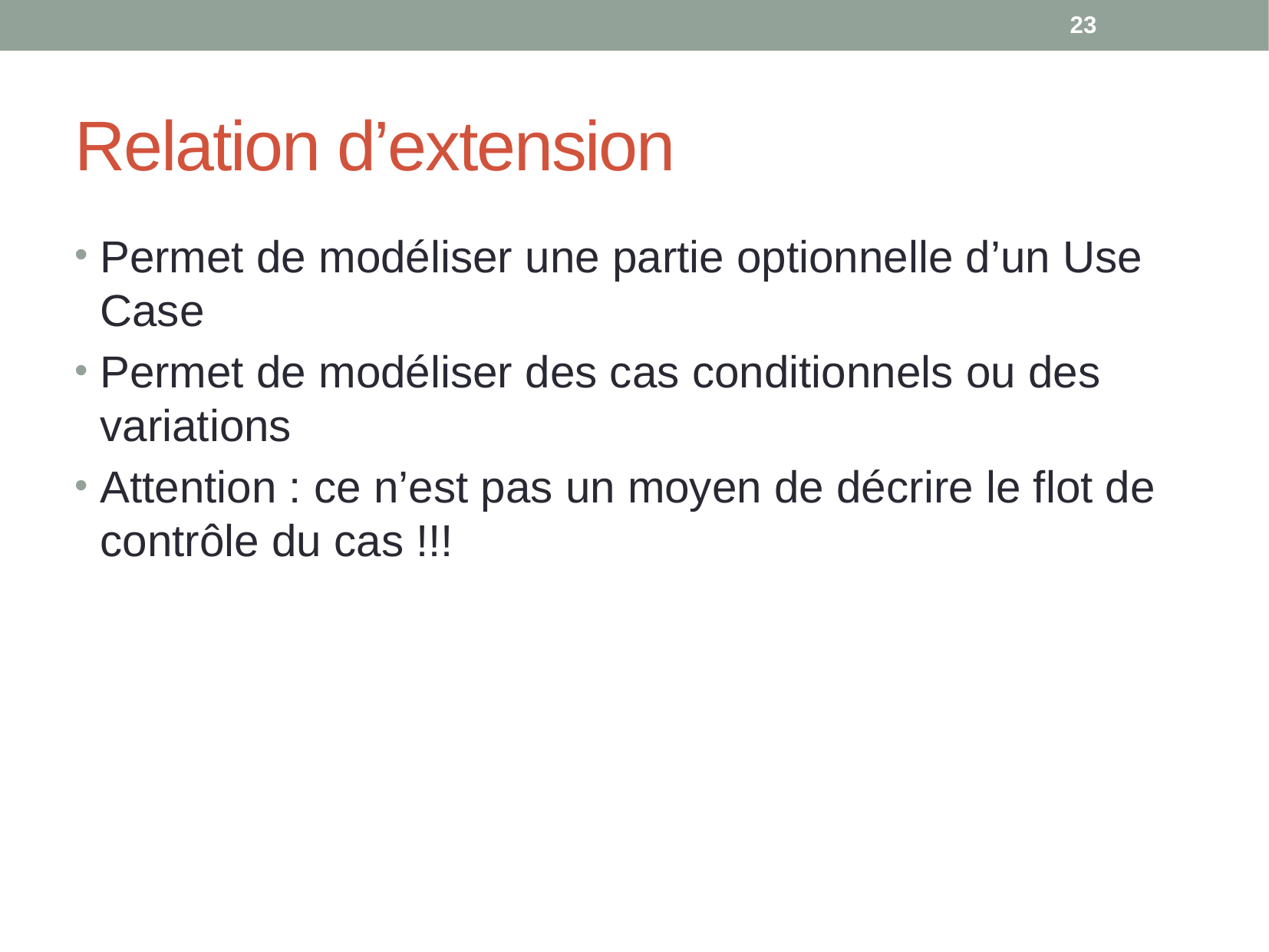

23
# Relation d’extension
Permet de modéliser une partie optionnelle d’un Use Case
Permet de modéliser des cas conditionnels ou des variations
Attention : ce n’est pas un moyen de décrire le flot de contrôle du cas !!!